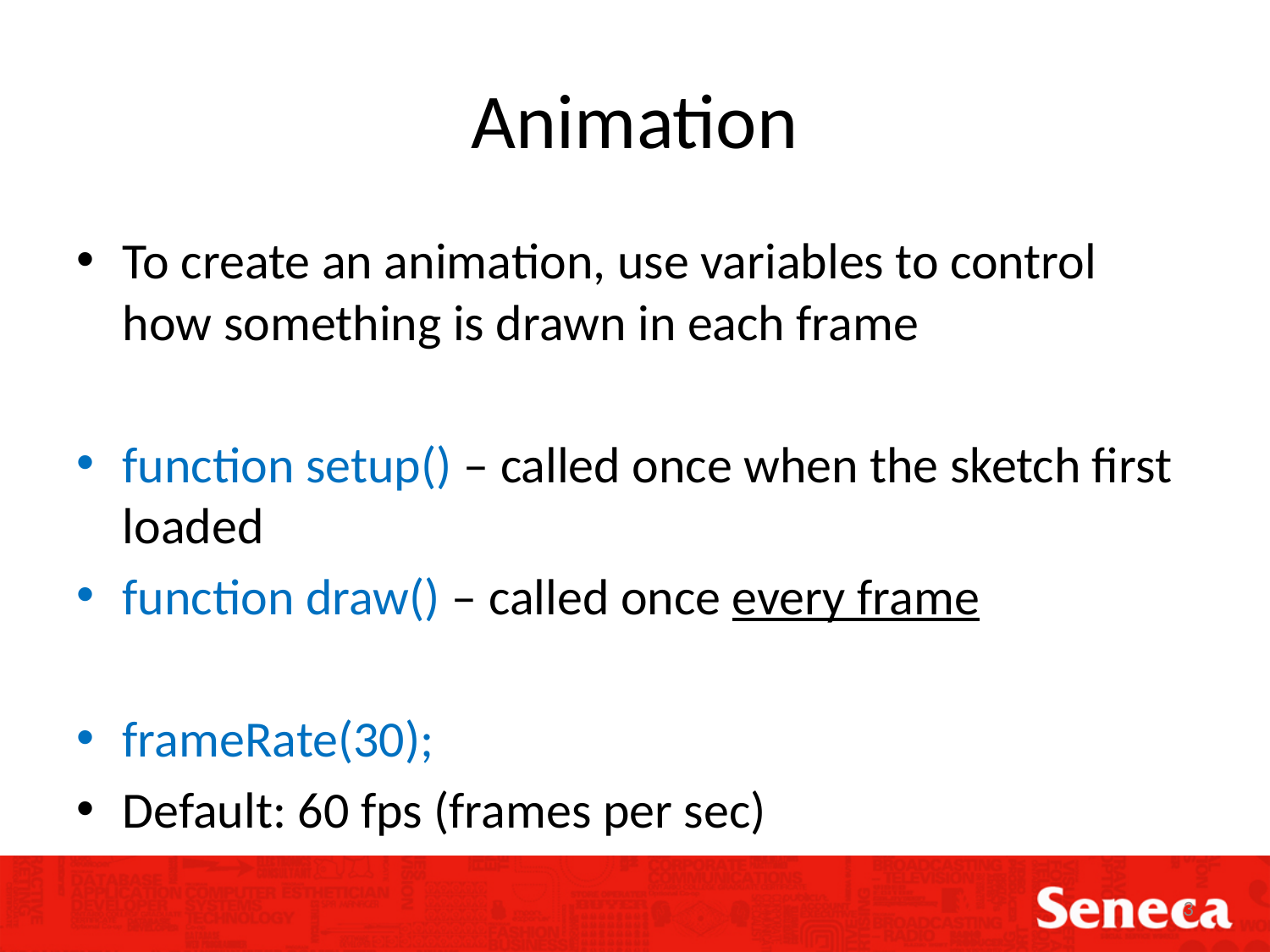

# Animation
To create an animation, use variables to control how something is drawn in each frame

function setup() – called once when the sketch first loaded
function draw() – called once every frame

frameRate(30);
Default: 60 fps (frames per sec)
3